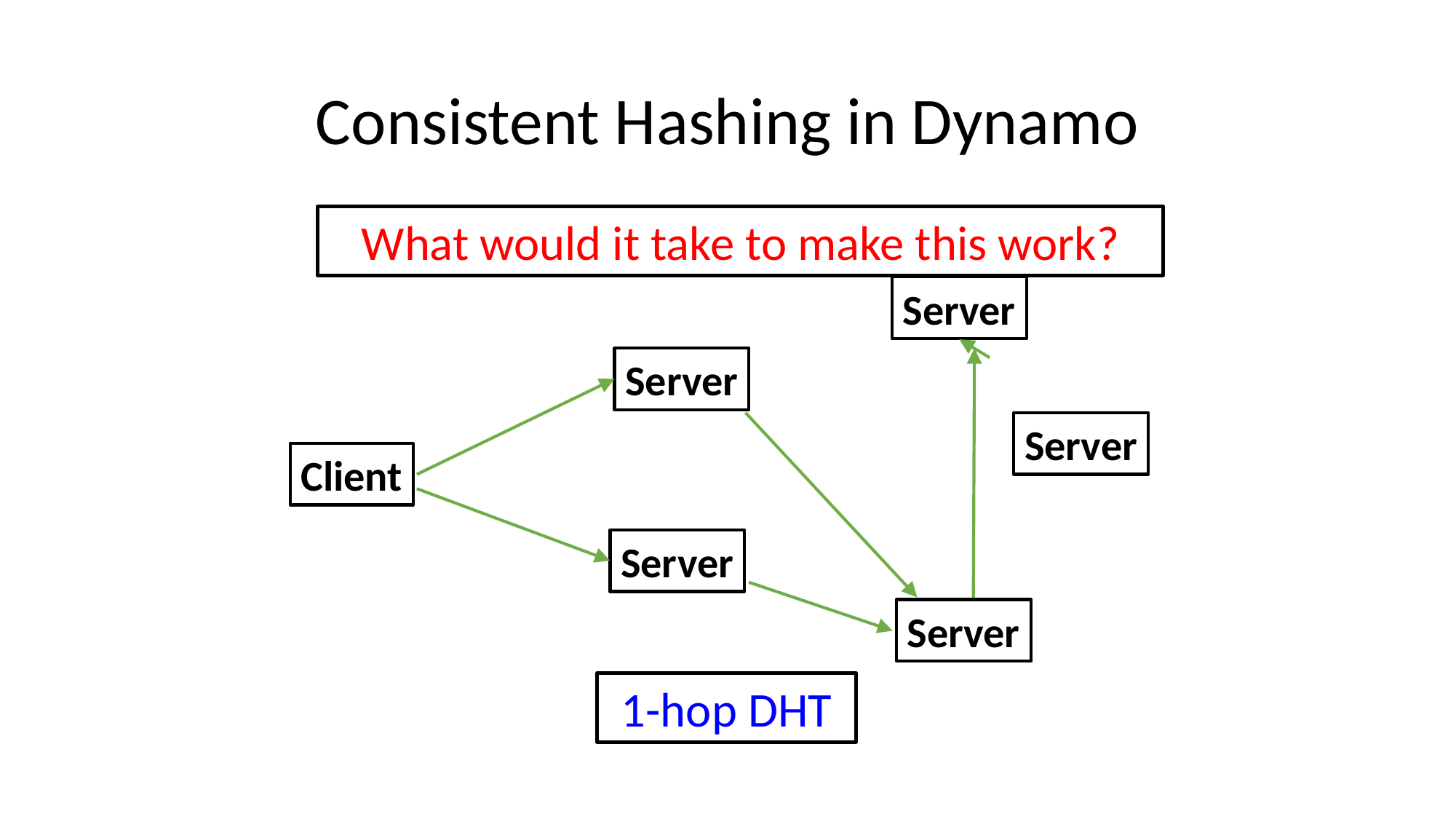

# Consistent Hashing in Dynamo
What would it take to make this work?
Server
Server
Server
Client
Server
Server
1-hop DHT